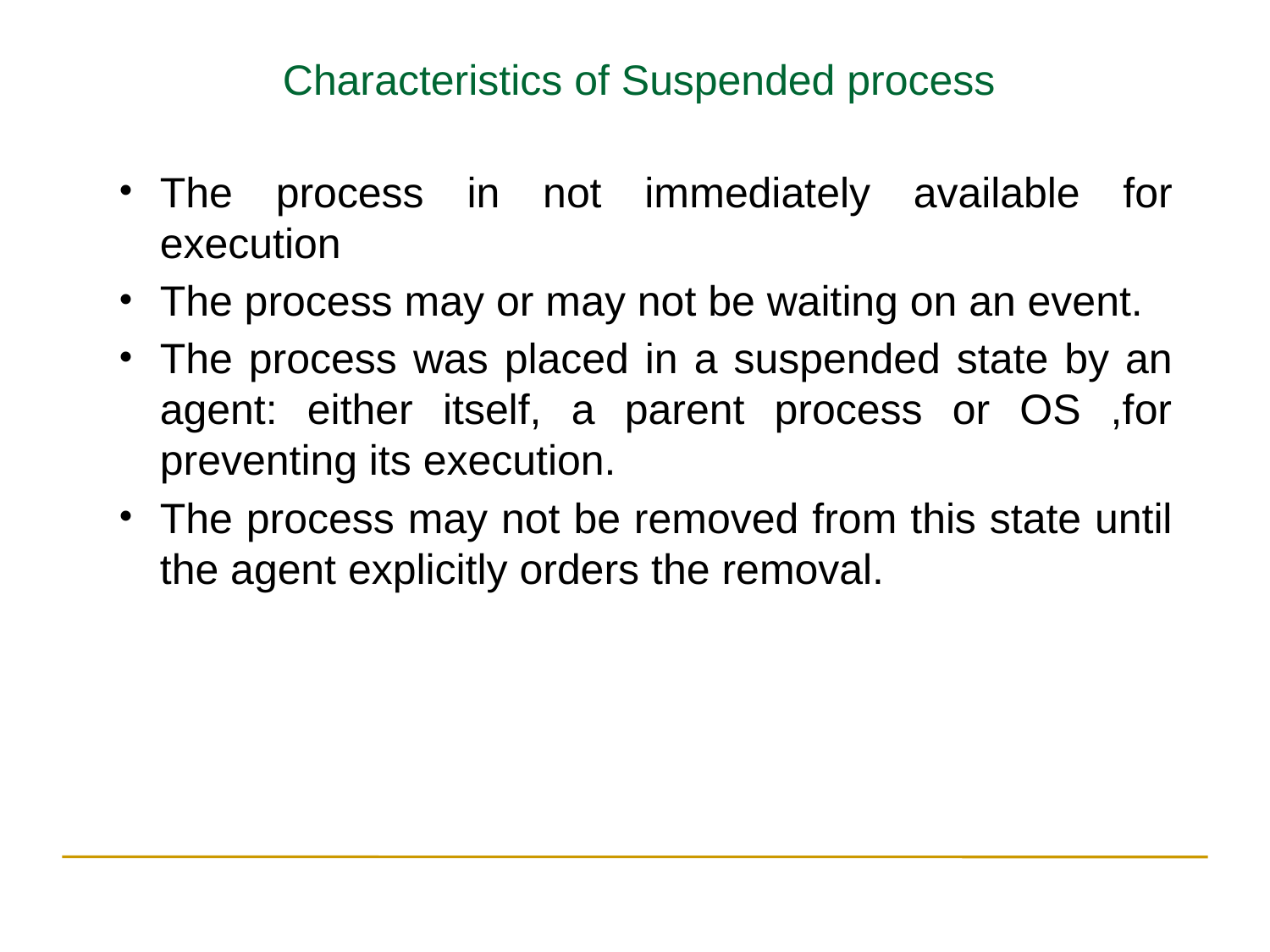

Characteristics of Suspended process
The process in not immediately available for execution
The process may or may not be waiting on an event.
The process was placed in a suspended state by an agent: either itself, a parent process or OS ,for preventing its execution.
The process may not be removed from this state until the agent explicitly orders the removal.